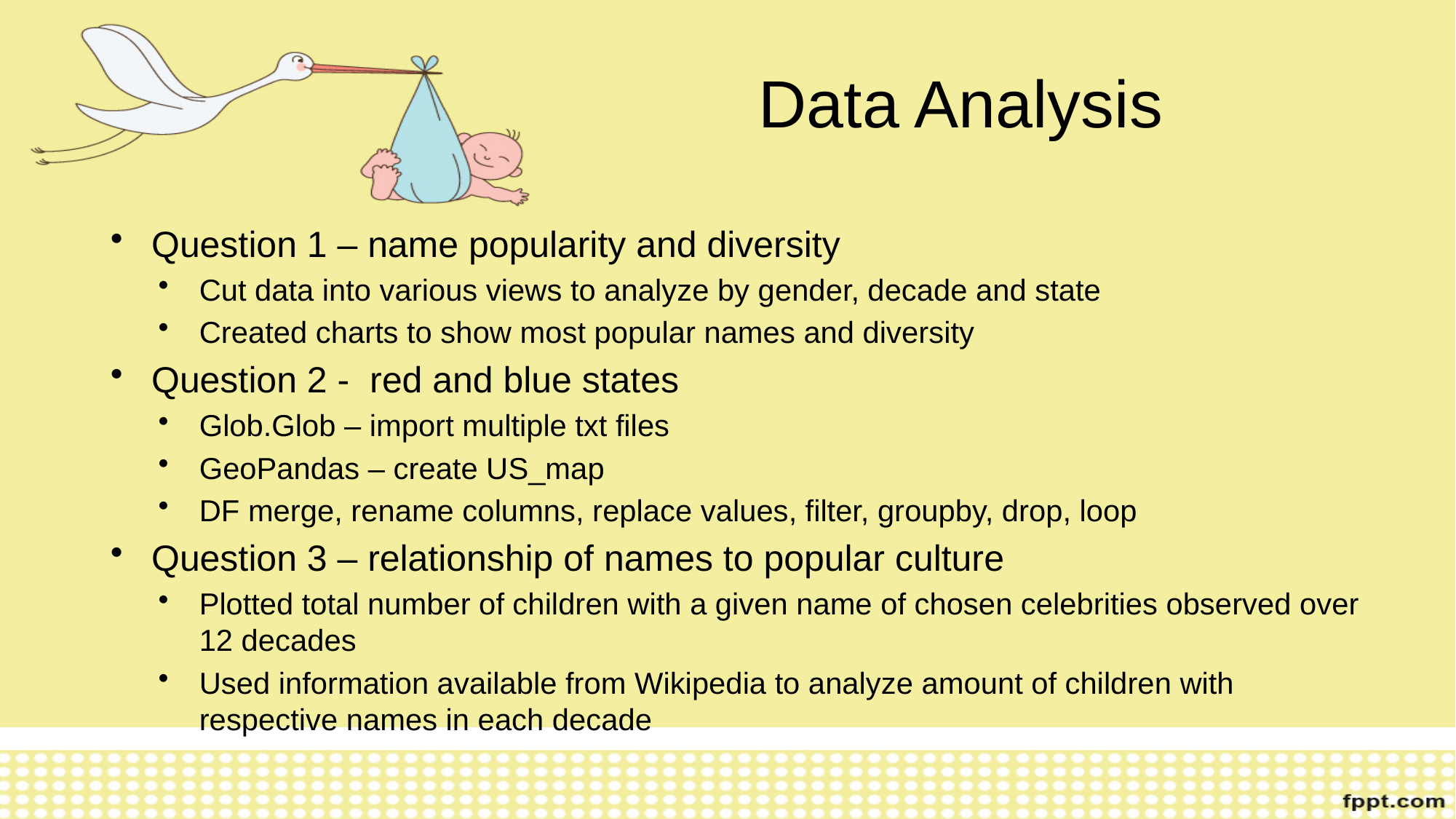

# Data Analysis
Question 1 – name popularity and diversity
Cut data into various views to analyze by gender, decade and state
Created charts to show most popular names and diversity
Question 2 -  red and blue states
Glob.Glob – import multiple txt files
GeoPandas – create US_map
DF merge, rename columns, replace values, filter, groupby, drop, loop
Question 3 – relationship of names to popular culture
Plotted total number of children with a given name of chosen celebrities observed over 12 decades
Used information available from Wikipedia to analyze amount of children with respective names in each decade